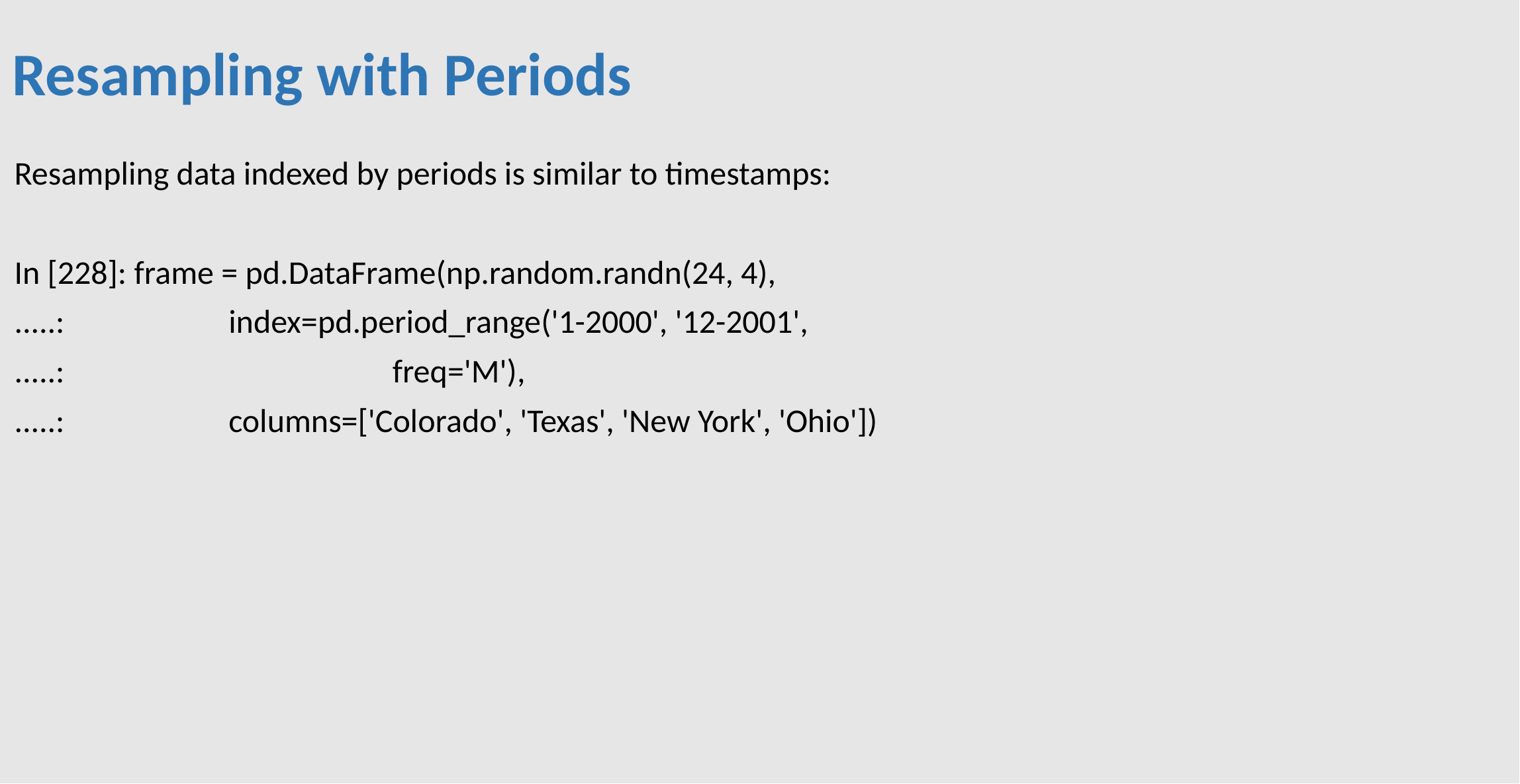

# Resampling with Periods
Resampling data indexed by periods is similar to timestamps:

In [228]: frame = pd.DataFrame(np.random.randn(24, 4),
.....:                      index=pd.period_range('1-2000', '12-2001',
.....:                                            freq='M'),
.....:                      columns=['Colorado', 'Texas', 'New York', 'Ohio'])